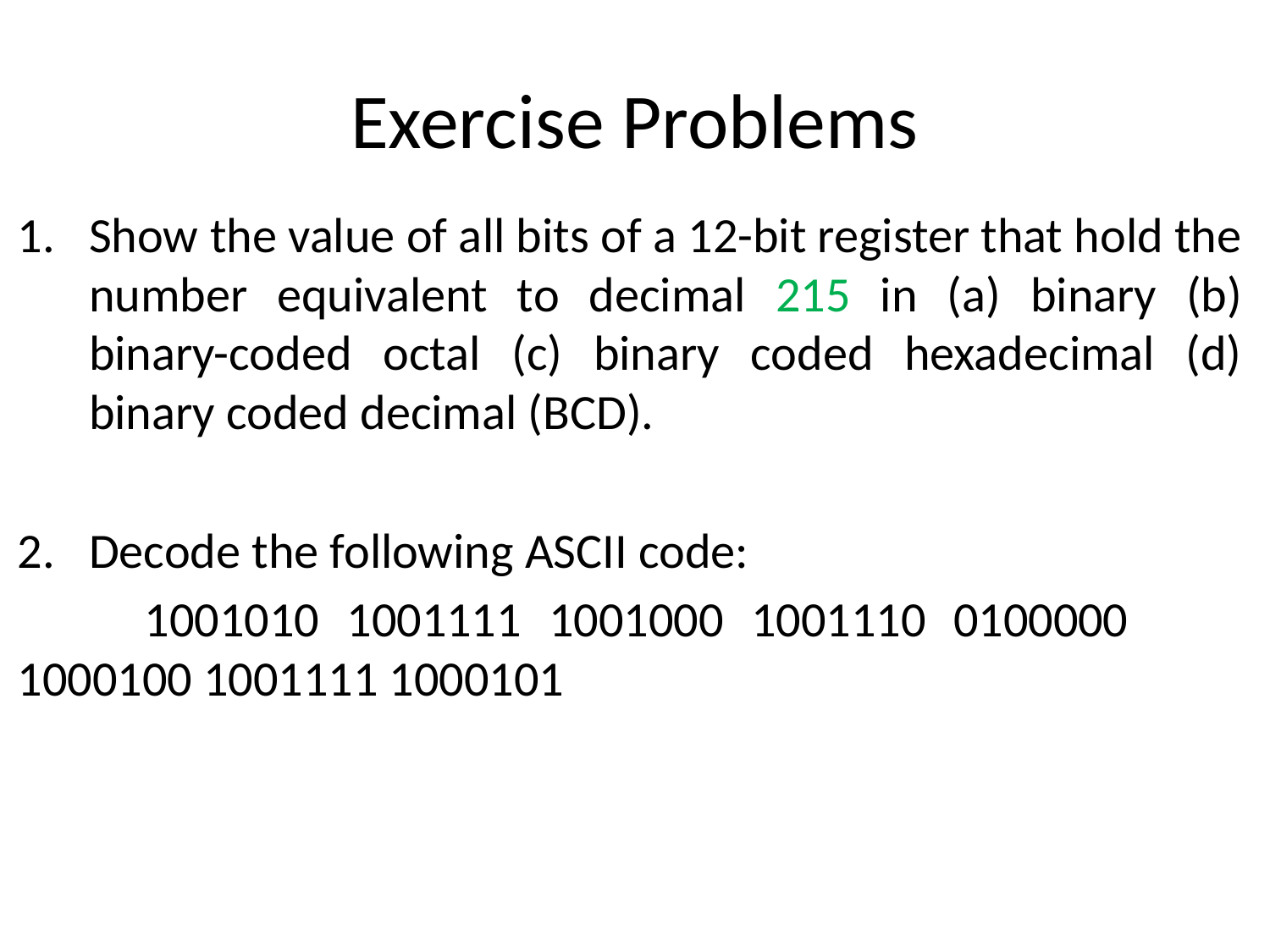

# Exercise Problems
Show the value of all bits of a 12-bit register that hold the number equivalent to decimal 215 in (a) binary (b) binary-coded octal (c) binary coded hexadecimal (d) binary coded decimal (BCD).

Decode the following ASCII code:
	1001010 1001111 1001000 1001110 0100000 	1000100 1001111 1000101